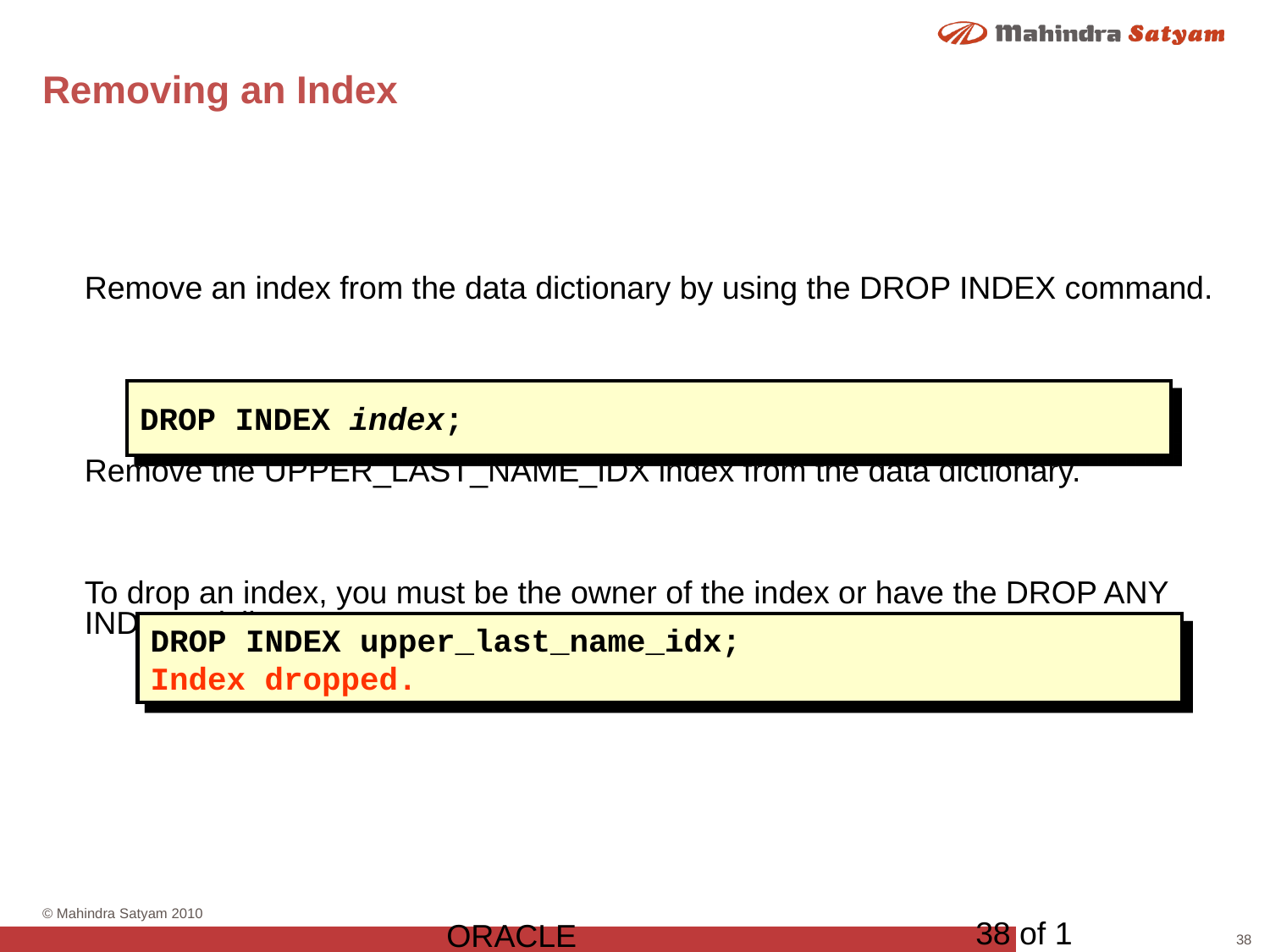

# Removing an Index
Remove an index from the data dictionary by using the DROP INDEX command.

Remove the UPPER_LAST_NAME_IDX index from the data dictionary.

To drop an index, you must be the owner of the index or have the DROP ANY INDEX privilege.
DROP INDEX index;
DROP INDEX upper_last_name_idx;
Index dropped.
38 of 1
ORACLE